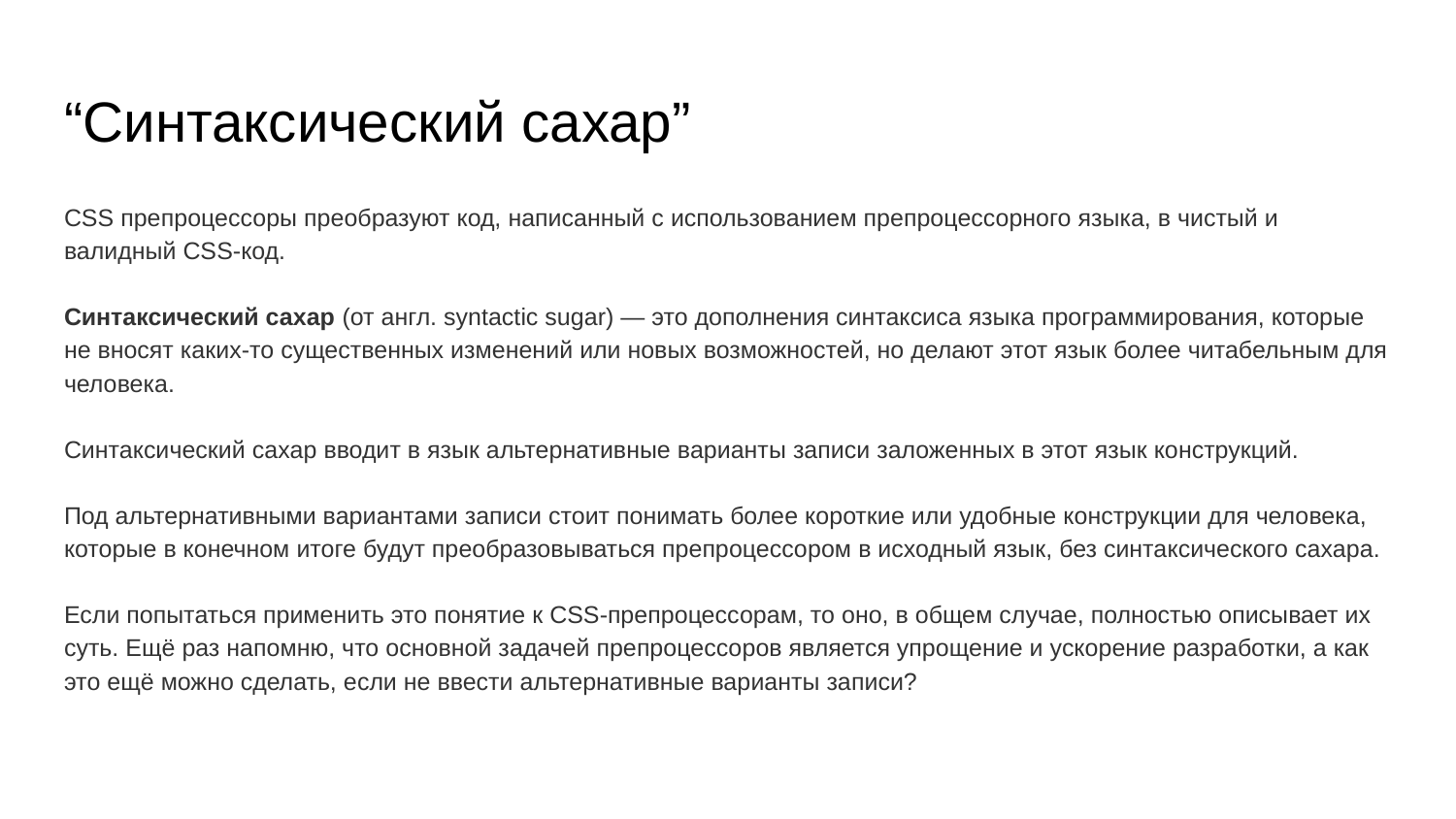

# “Синтаксический сахар”
CSS препроцессоры преобразуют код, написанный с использованием препроцессорного языка, в чистый и валидный CSS-код.
Синтаксический сахар (от англ. syntactic sugar) — это дополнения синтаксиса языка программирования, которые не вносят каких-то существенных изменений или новых возможностей, но делают этот язык более читабельным для человека.
Синтаксический сахар вводит в язык альтернативные варианты записи заложенных в этот язык конструкций.
Под альтернативными вариантами записи стоит понимать более короткие или удобные конструкции для человека, которые в конечном итоге будут преобразовываться препроцессором в исходный язык, без синтаксического сахара.
Если попытаться применить это понятие к CSS-препроцессорам, то оно, в общем случае, полностью описывает их суть. Ещё раз напомню, что основной задачей препроцессоров является упрощение и ускорение разработки, а как это ещё можно сделать, если не ввести альтернативные варианты записи?